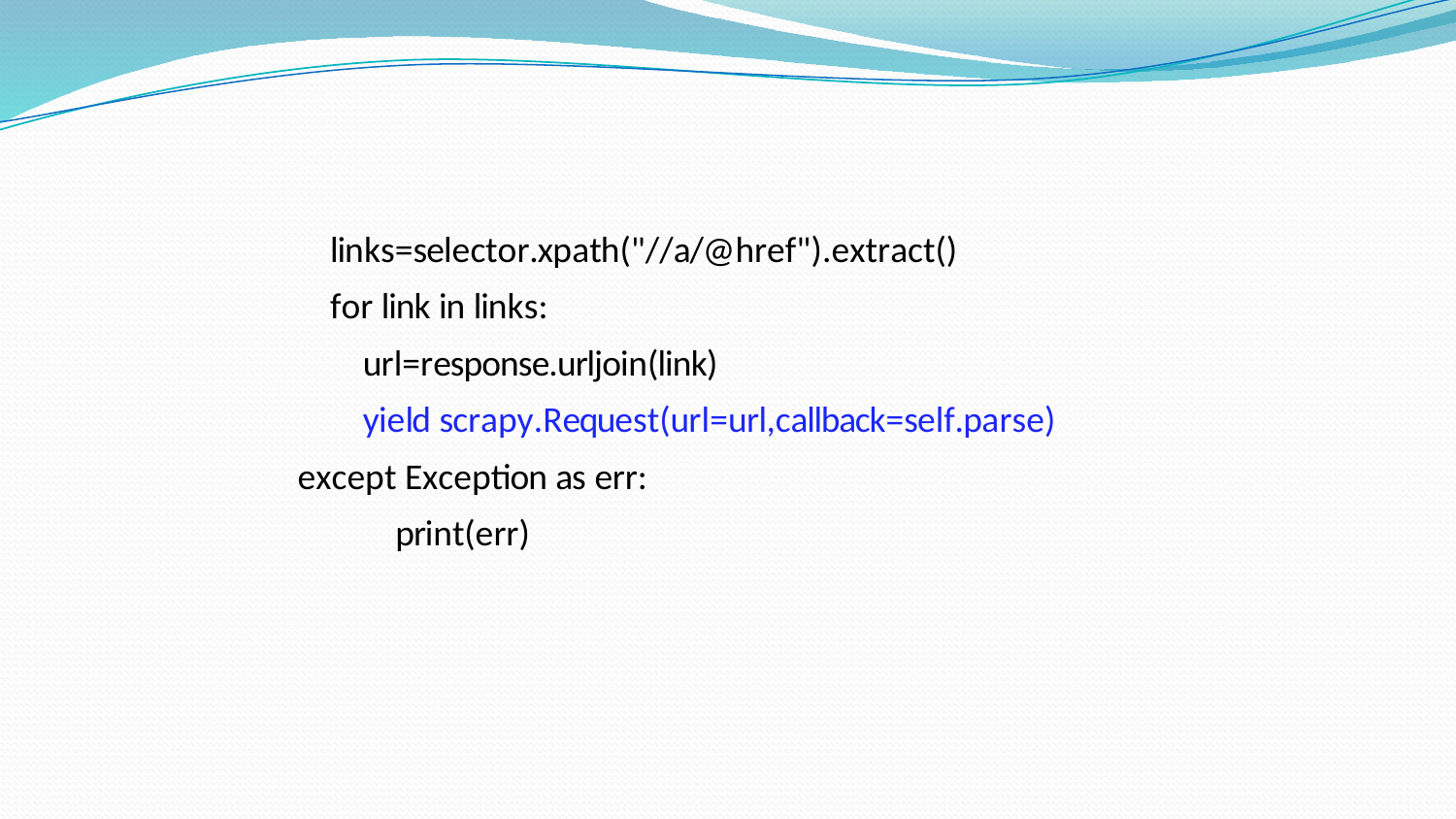

links=selector.xpath("//a/@href").extract() for link in links:
url=response.urljoin(link)
yield scrapy.Request(url=url,callback=self.parse) except Exception as err:
print(err)